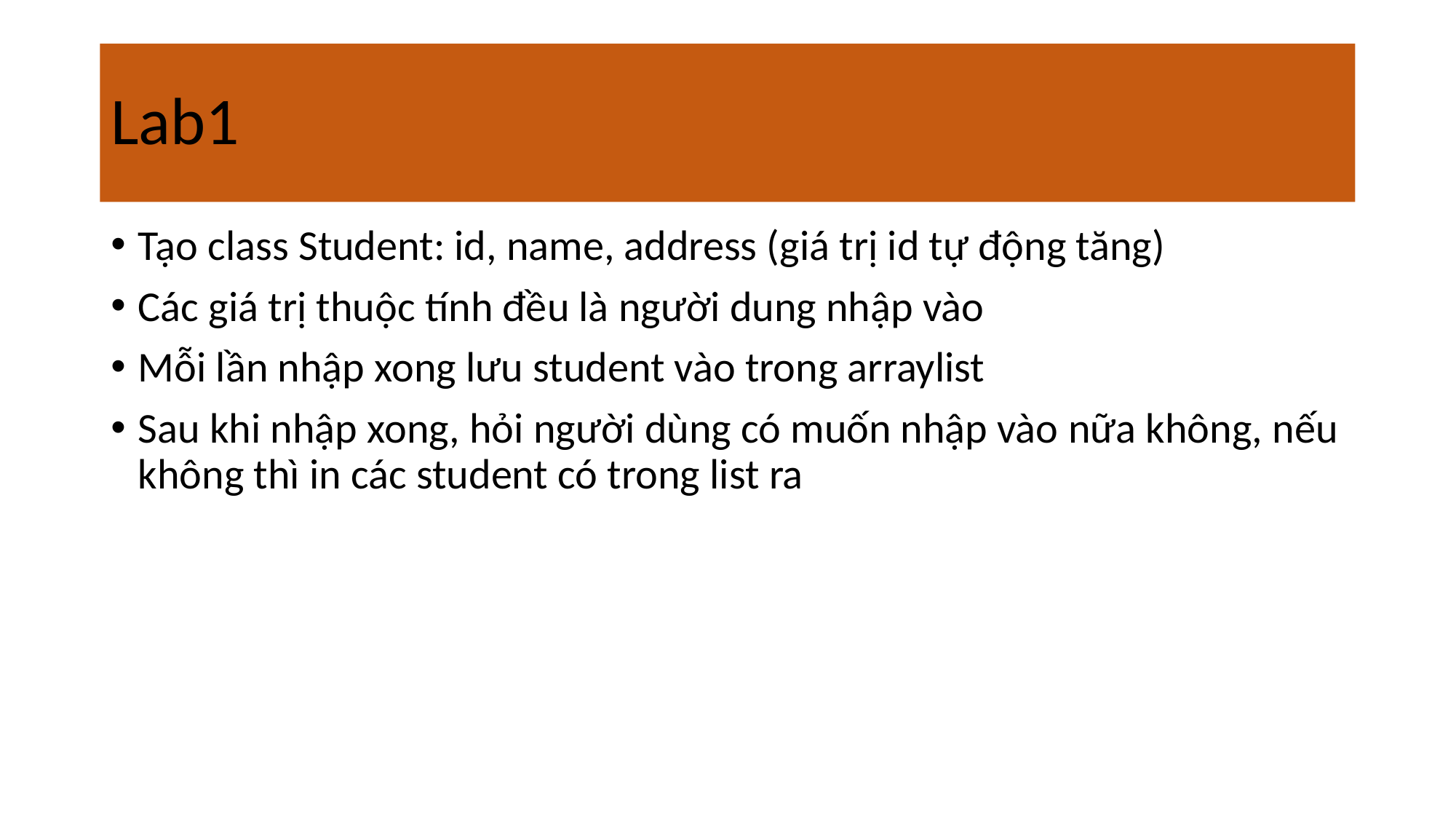

# Lab1
Tạo class Student: id, name, address (giá trị id tự động tăng)
Các giá trị thuộc tính đều là người dung nhập vào
Mỗi lần nhập xong lưu student vào trong arraylist
Sau khi nhập xong, hỏi người dùng có muốn nhập vào nữa không, nếu không thì in các student có trong list ra